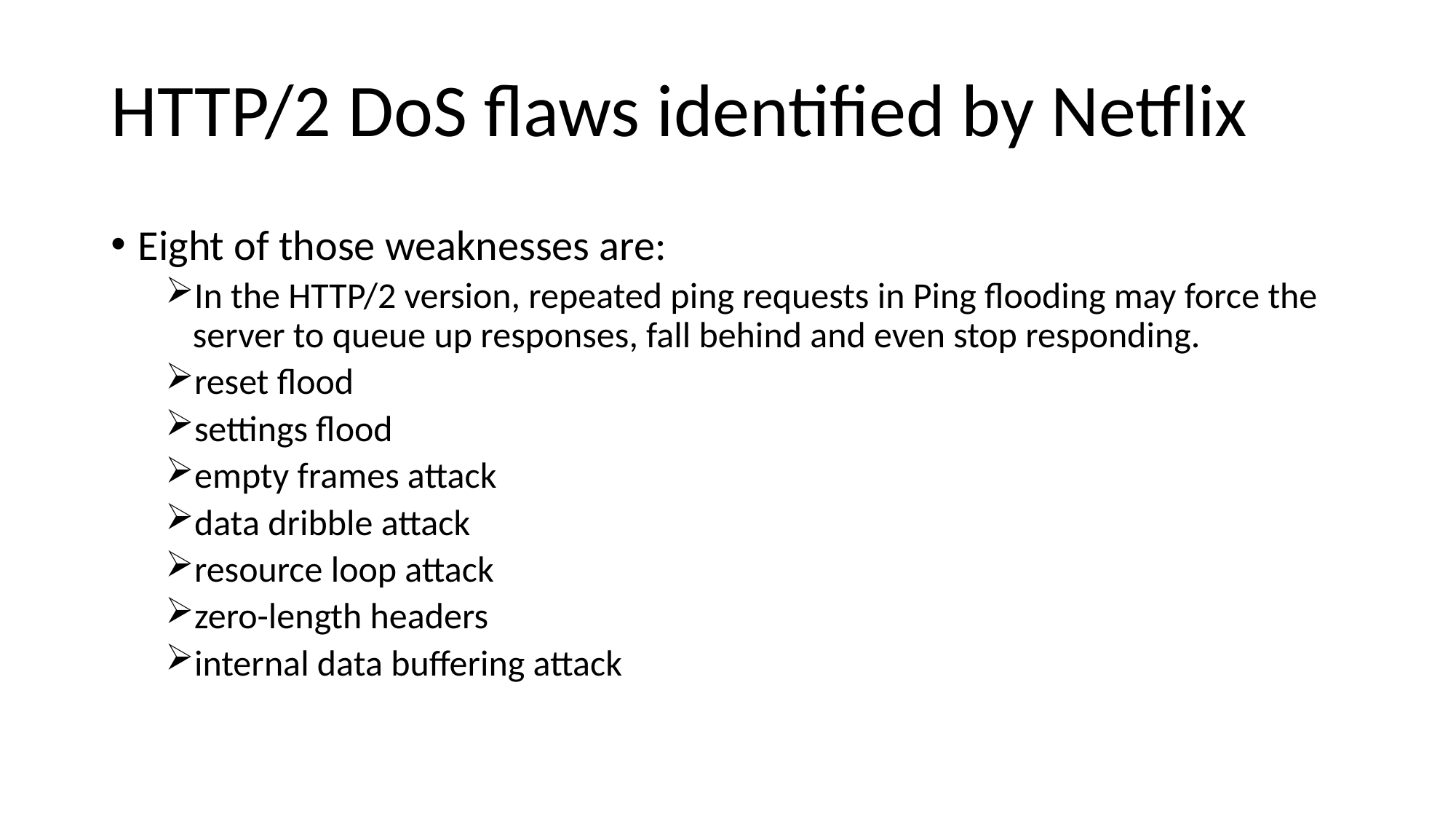

# HTTP/2 DoS flaws identified by Netflix
Eight of those weaknesses are:
In the HTTP/2 version, repeated ping requests in Ping flooding may force the server to queue up responses, fall behind and even stop responding.
reset flood
settings flood
empty frames attack
data dribble attack
resource loop attack
zero-length headers
internal data buffering attack